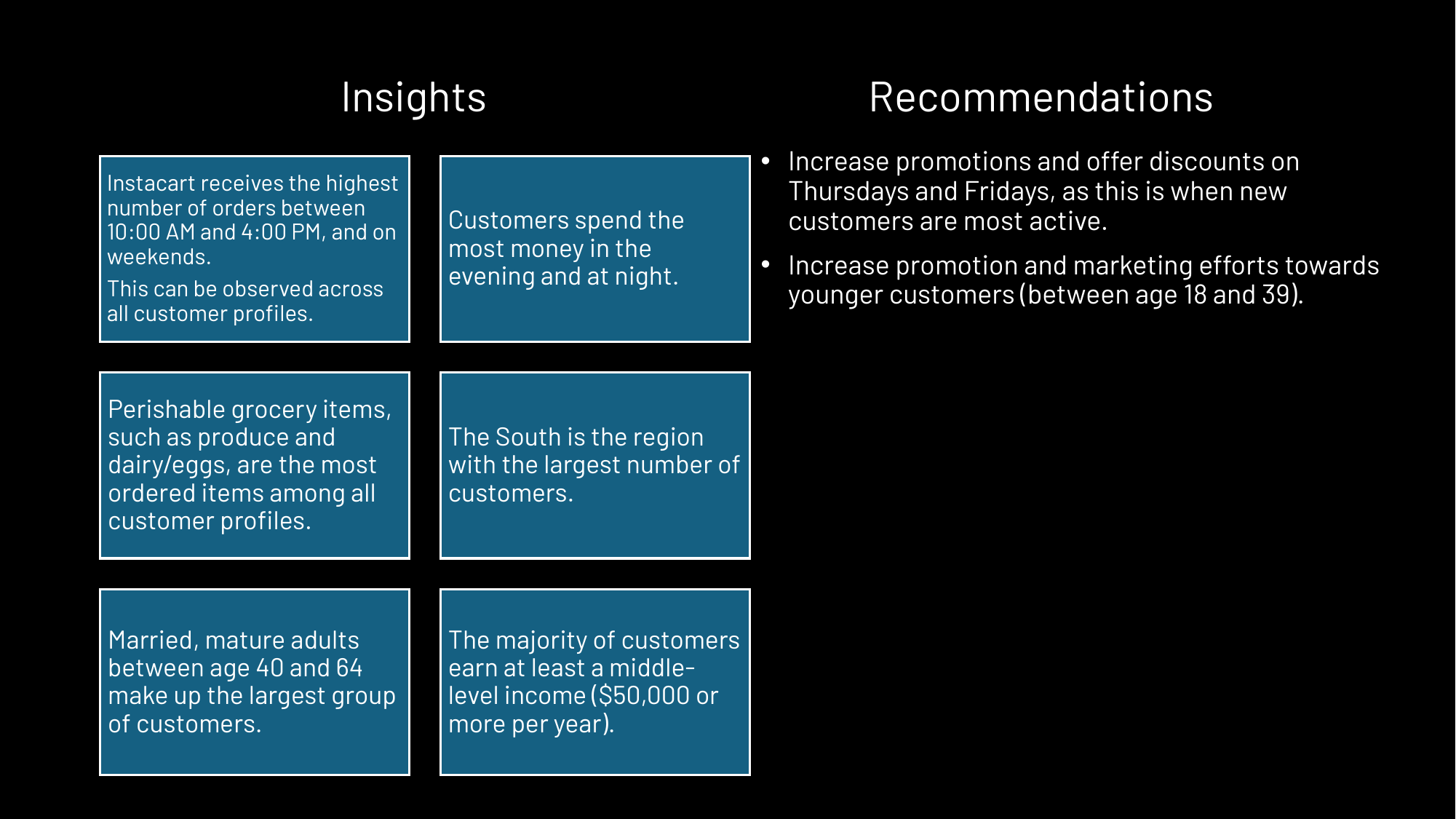

# Insights
Recommendations
Instacart receives the highest number of orders between 10:00 AM and 4:00 PM, and on weekends.
This can be observed across all customer profiles.
Customers spend the most money in the evening and at night.
Perishable grocery items, such as produce and dairy/eggs, are the most ordered items among all customer profiles.
The South is the region with the largest number of customers.
Married, mature adults between age 40 and 64 make up the largest group of customers.
The majority of customers earn at least a middle-level income ($50,000 or more per year).
Increase promotions and offer discounts on Thursdays and Fridays, as this is when new customers are most active.
Increase promotion and marketing efforts towards younger customers (between age 18 and 39).